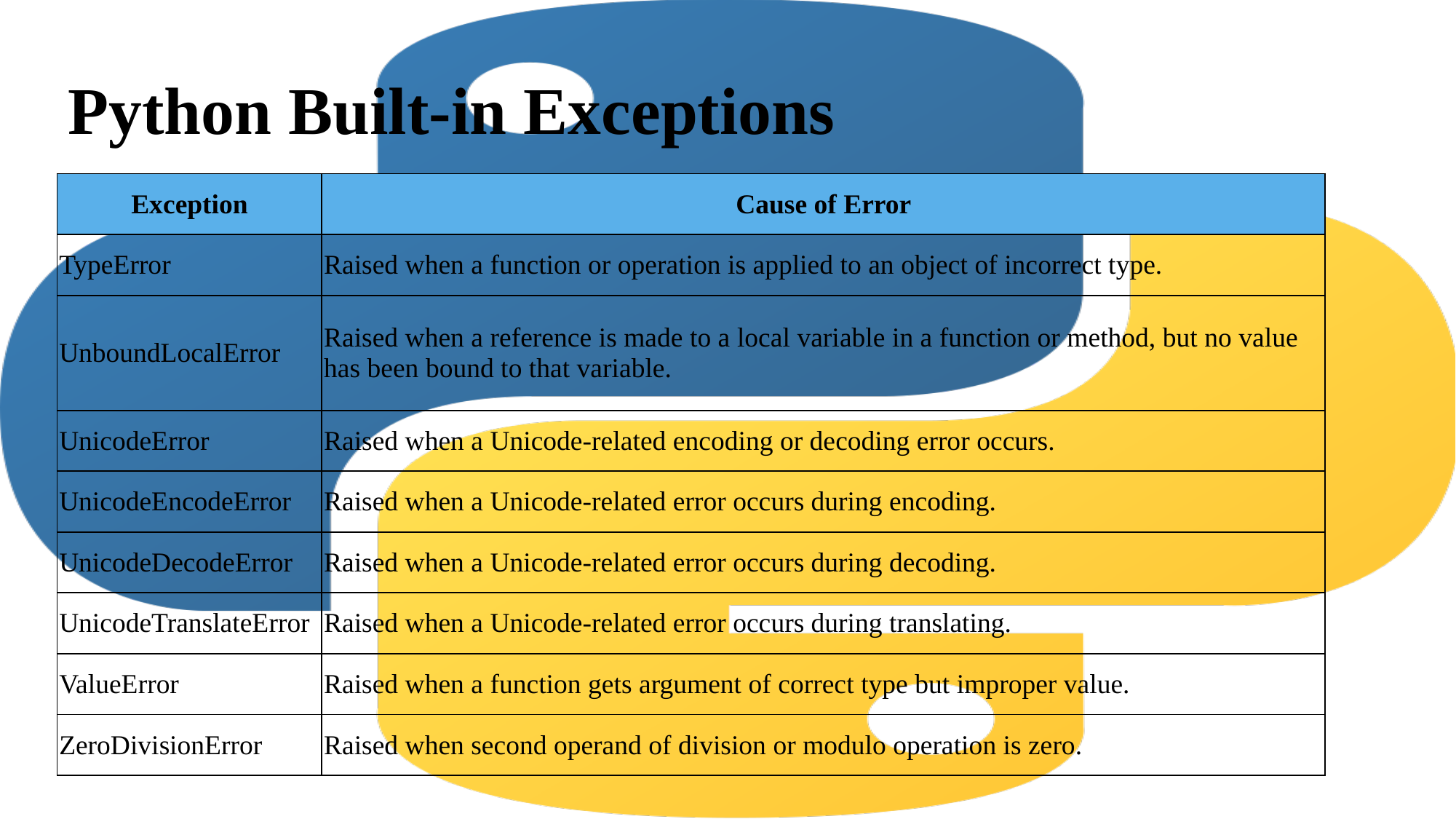

# Python Built-in Exceptions
| Exception | Cause of Error |
| --- | --- |
| TypeError | Raised when a function or operation is applied to an object of incorrect type. |
| UnboundLocalError | Raised when a reference is made to a local variable in a function or method, but no value has been bound to that variable. |
| UnicodeError | Raised when a Unicode-related encoding or decoding error occurs. |
| UnicodeEncodeError | Raised when a Unicode-related error occurs during encoding. |
| UnicodeDecodeError | Raised when a Unicode-related error occurs during decoding. |
| UnicodeTranslateError | Raised when a Unicode-related error occurs during translating. |
| ValueError | Raised when a function gets argument of correct type but improper value. |
| ZeroDivisionError | Raised when second operand of division or modulo operation is zero. |